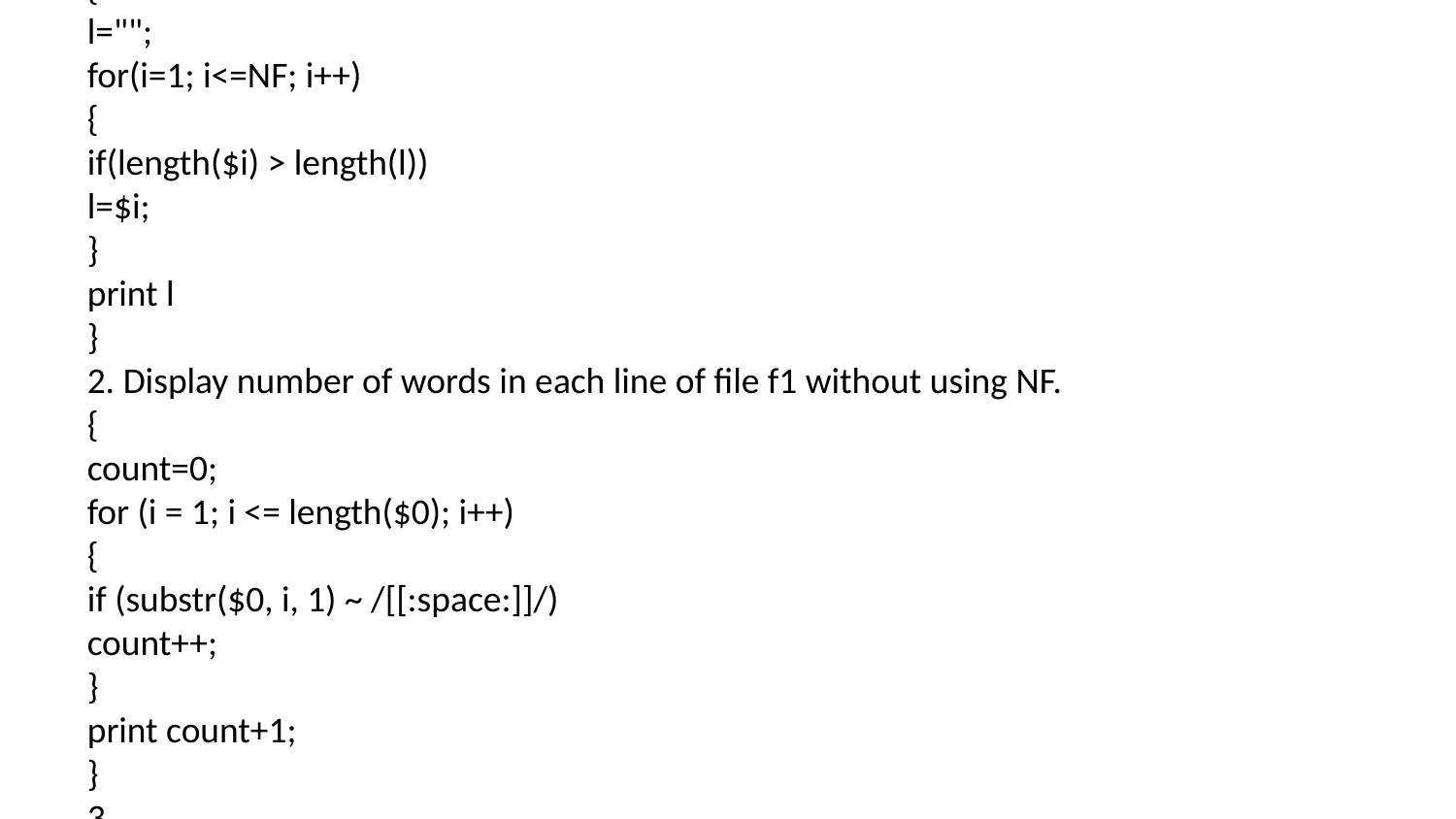

"ibase=10;obase=16;1234" | bc
(B) Write commands using AWK utility. (Any three) [6]
1. Display longest word in each line of file f1.
{
l="";
for(i=1; i<=NF; i++)
{
if(length($i) > length(l))
l=$i;
}
print l
}
2. Display number of words in each line of file f1 without using NF.
{
count=0;
for (i = 1; i <= length($0); i++)
{
if (substr($0, i, 1) ~ /[[:space:]]/)
count++;
}
print count+1;
}
3.